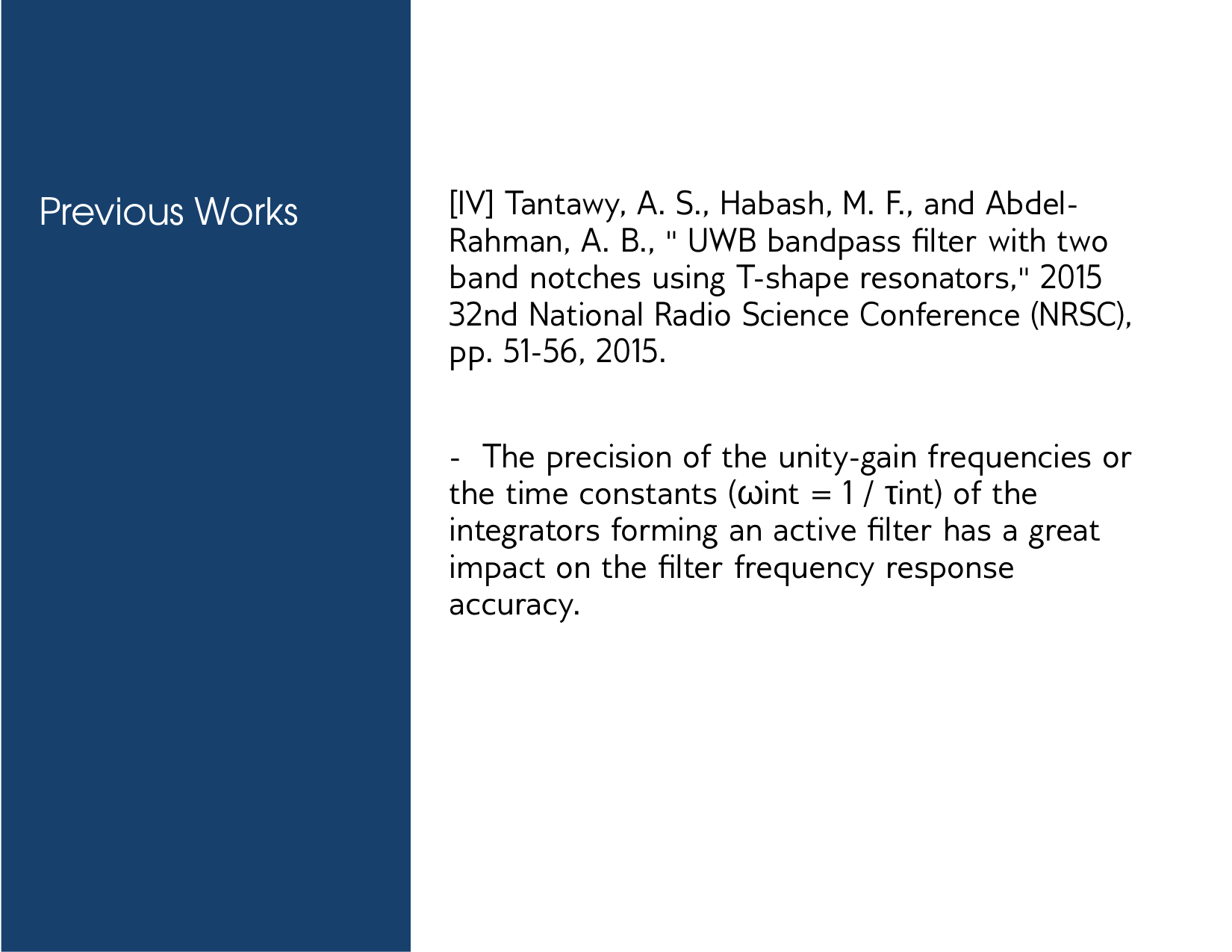

[IV] Tantawy, A. S., Habash, M. F., and Abdel- Rahman, A. B., " UWB bandpass filter with two band notches using T-shape resonators," 2015 32nd National Radio Science Conference (NRSC), pp. 51-56, 2015.

-  The precision of the unity-gain frequencies or the time constants (ωint = 1 / τint) of the integrators forming an active filter has a great impact on the filter frequency response accuracy.
Previous Works